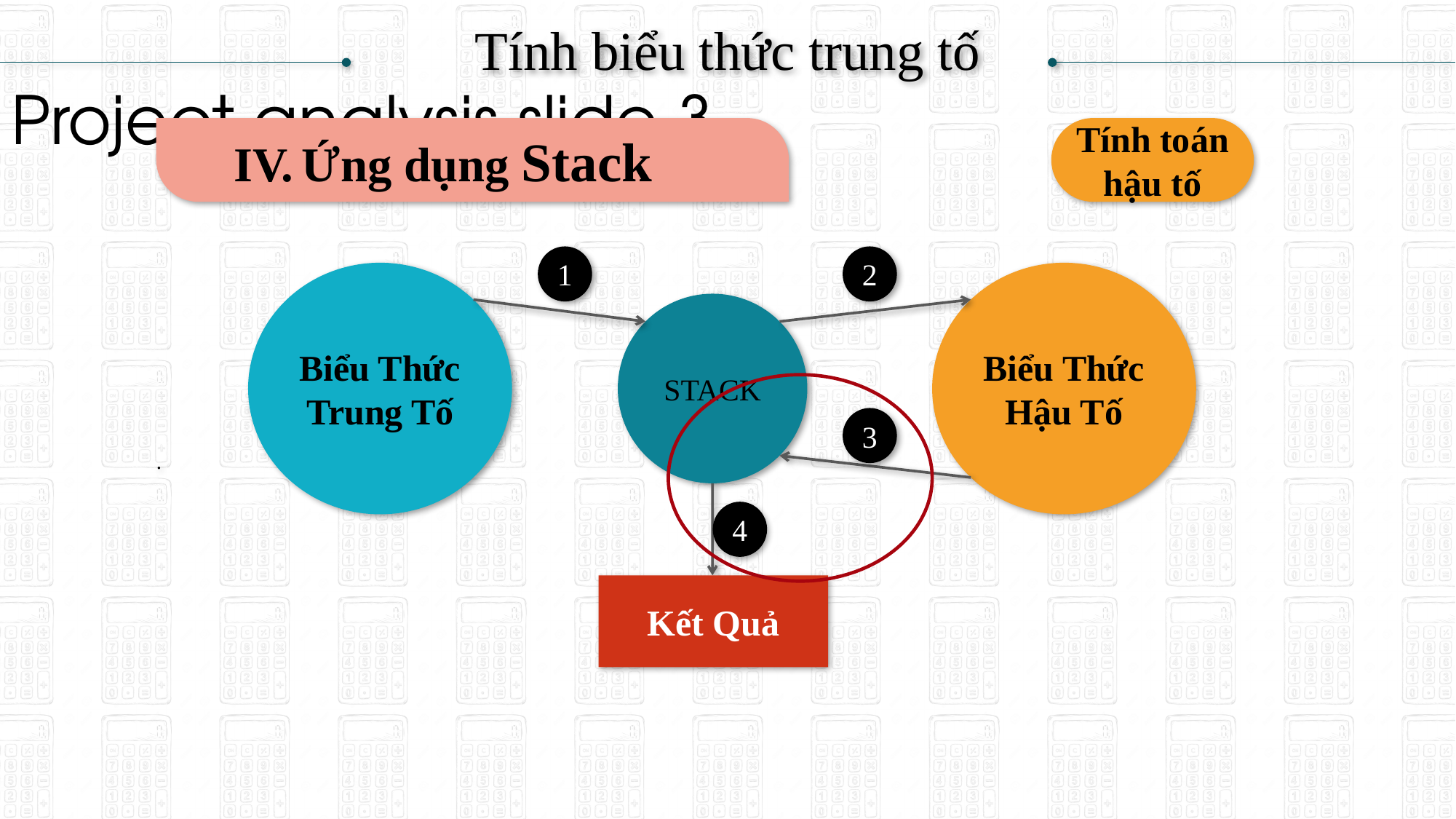

Tính biểu thức trung tố
Project analysis slide 3
Ứng dụng Stack
Tính toán hậu tố
1
2
Biểu Thức
Trung Tố
Biểu Thức
Hậu Tố
STACK

3
.
4
Kết Quả